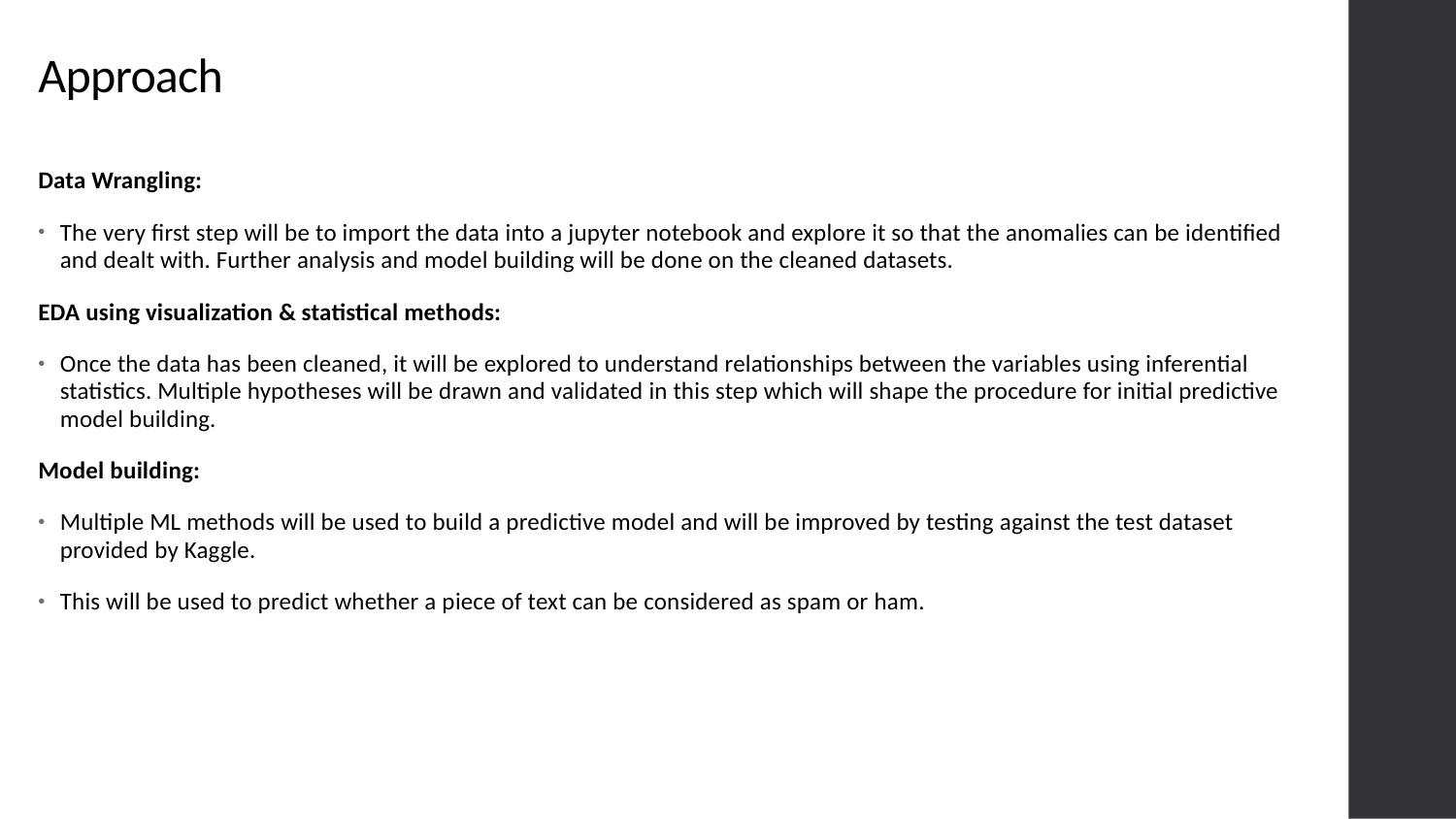

# Approach
Data Wrangling:
The very first step will be to import the data into a jupyter notebook and explore it so that the anomalies can be identified and dealt with. Further analysis and model building will be done on the cleaned datasets.
EDA using visualization & statistical methods:
Once the data has been cleaned, it will be explored to understand relationships between the variables using inferential statistics. Multiple hypotheses will be drawn and validated in this step which will shape the procedure for initial predictive model building.
Model building:
Multiple ML methods will be used to build a predictive model and will be improved by testing against the test dataset provided by Kaggle.
This will be used to predict whether a piece of text can be considered as spam or ham.
Company